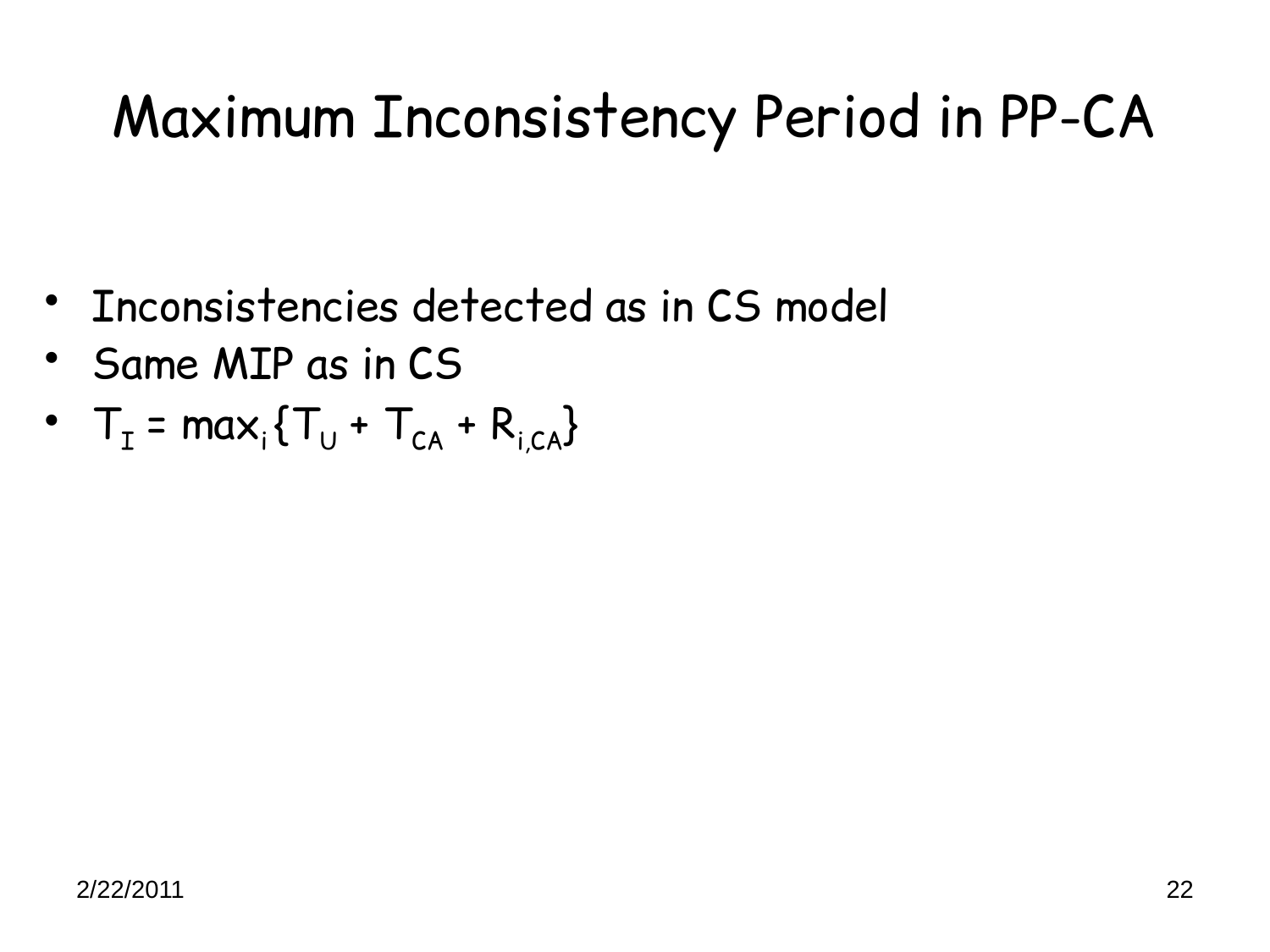

# Maximum Inconsistency Period in PP-CA
Inconsistencies detected as in CS model
Same MIP as in CS
TI = maxi {TU + TCA + Ri,CA}
2/22/2011
22